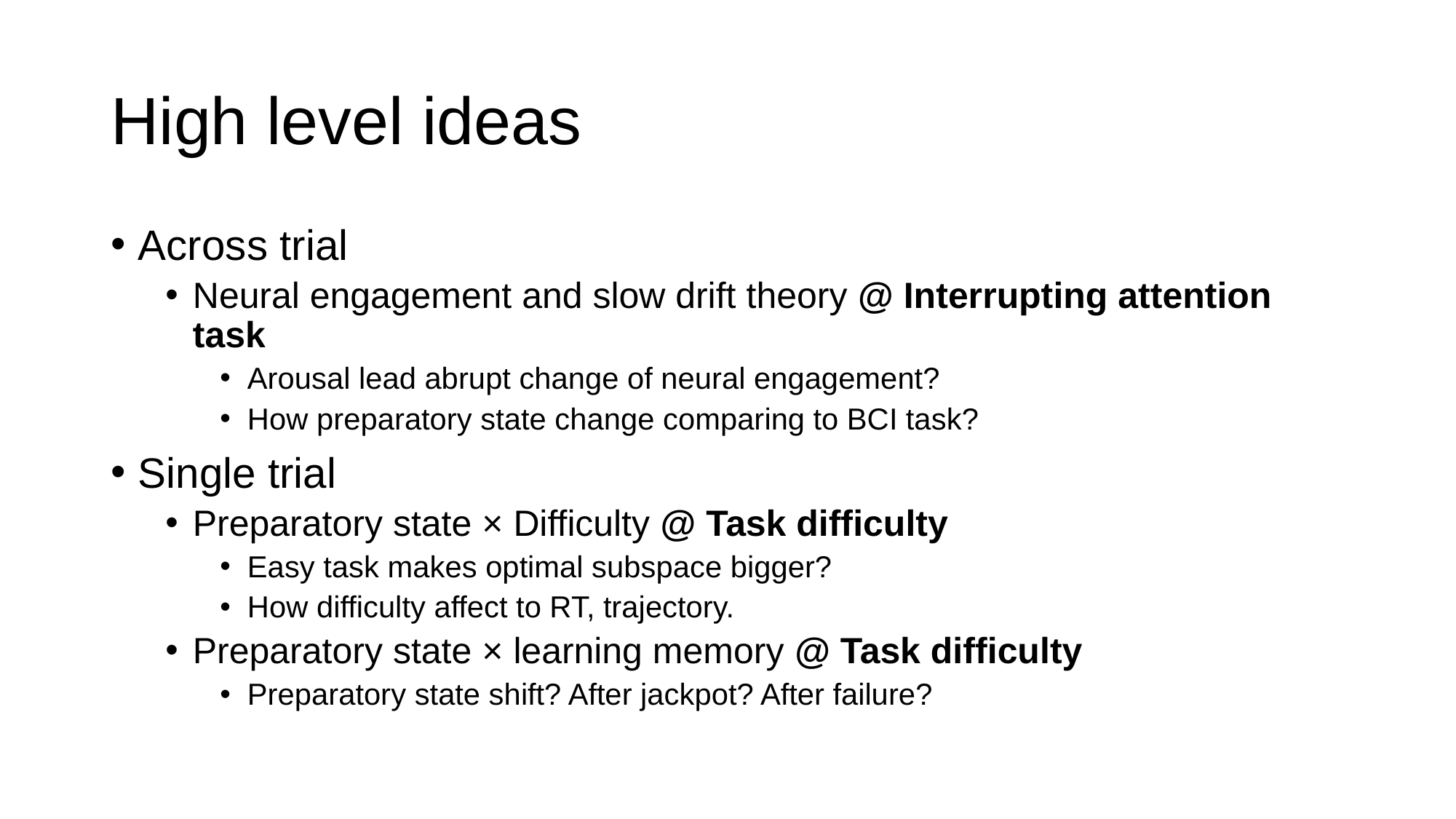

# High level ideas
Across trial
Neural engagement and slow drift theory @ Interrupting attention task
Arousal lead abrupt change of neural engagement?
How preparatory state change comparing to BCI task?
Single trial
Preparatory state × Difficulty @ Task difficulty
Easy task makes optimal subspace bigger?
How difficulty affect to RT, trajectory.
Preparatory state × learning memory @ Task difficulty
Preparatory state shift? After jackpot? After failure?